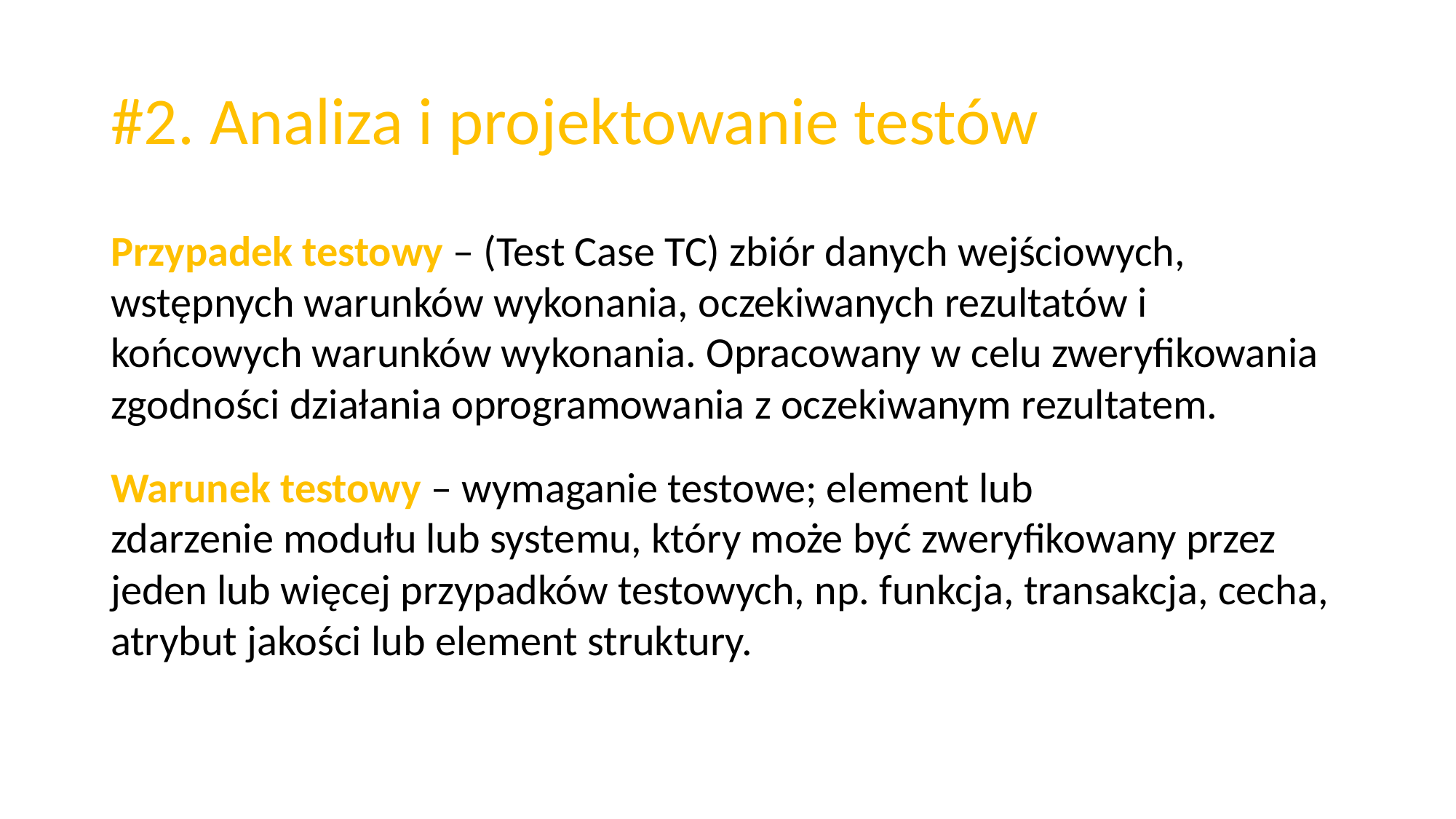

#2. Analiza i projektowanie testów
Przypadek testowy – (Test Case TC) zbiór danych wejściowych, wstępnych warunków wykonania, oczekiwanych rezultatów i końcowych warunków wykonania. Opracowany w celu zweryfikowania zgodności działania oprogramowania z oczekiwanym rezultatem.

Warunek testowy – wymaganie testowe; element lub zdarzenie modułu lub systemu, który może być zweryfikowany przez jeden lub więcej przypadków testowych, np. funkcja, transakcja, cecha, atrybut jakości lub element struktury.